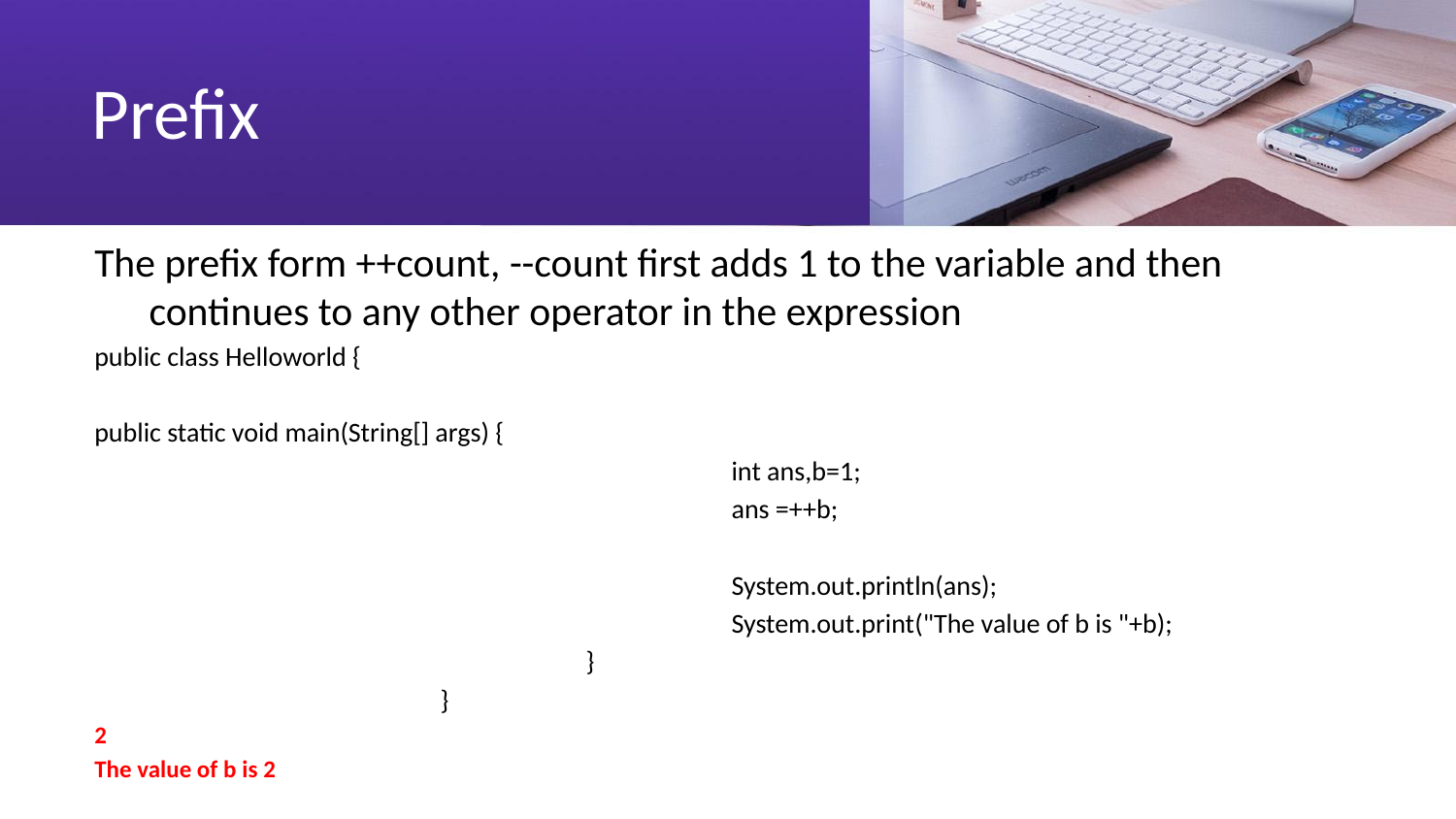

# Prefix
The prefix form ++count, --count first adds 1 to the variable and then continues to any other operator in the expression
public class Helloworld {

public static void main(String[] args) {
					int ans,b=1;
					ans =++b;

					System.out.println(ans);
					System.out.print("The value of b is "+b);
				}
			}
2
The value of b is 2